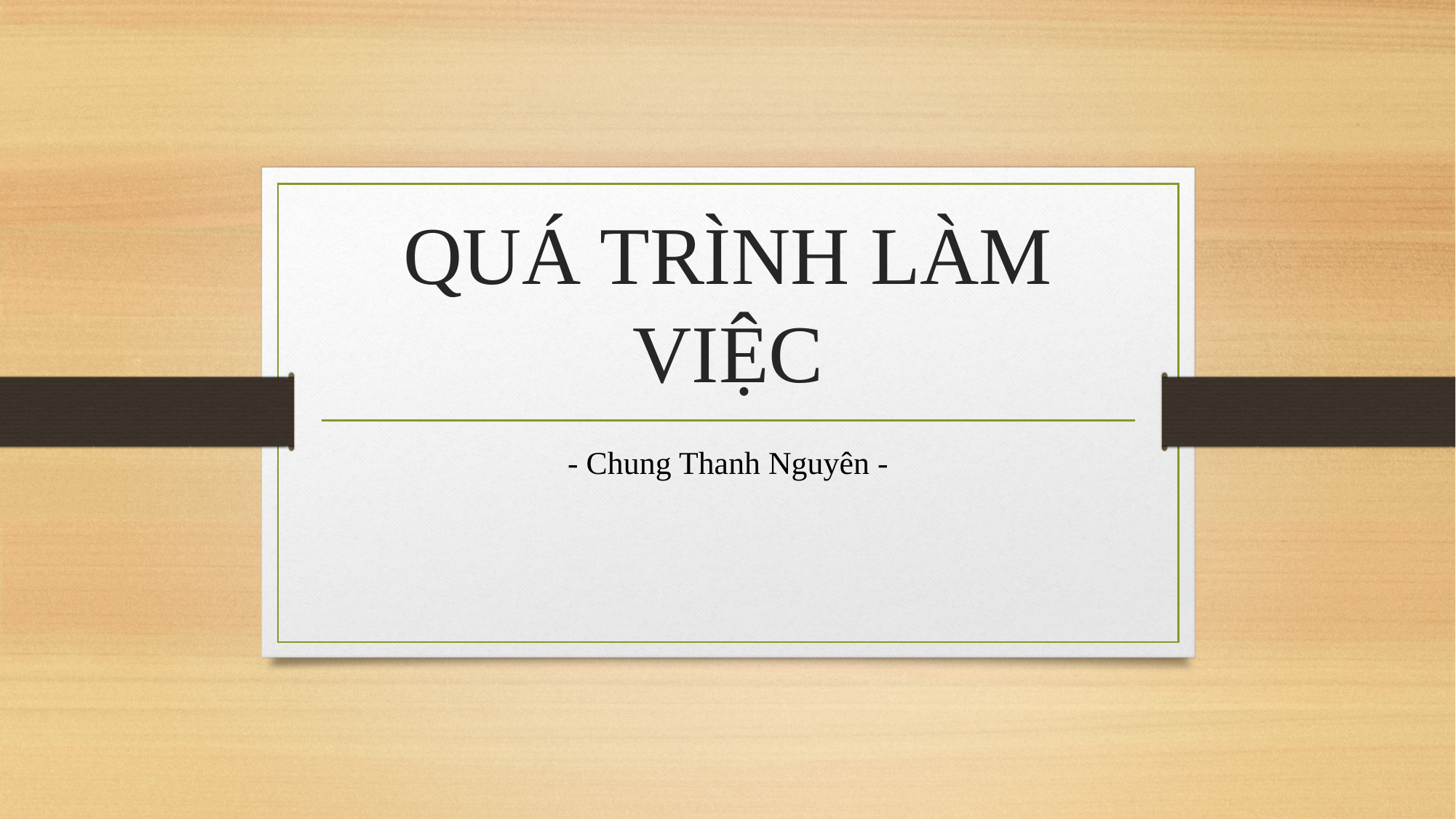

# QUÁ TRÌNH LÀM VIỆC
- Chung Thanh Nguyên -